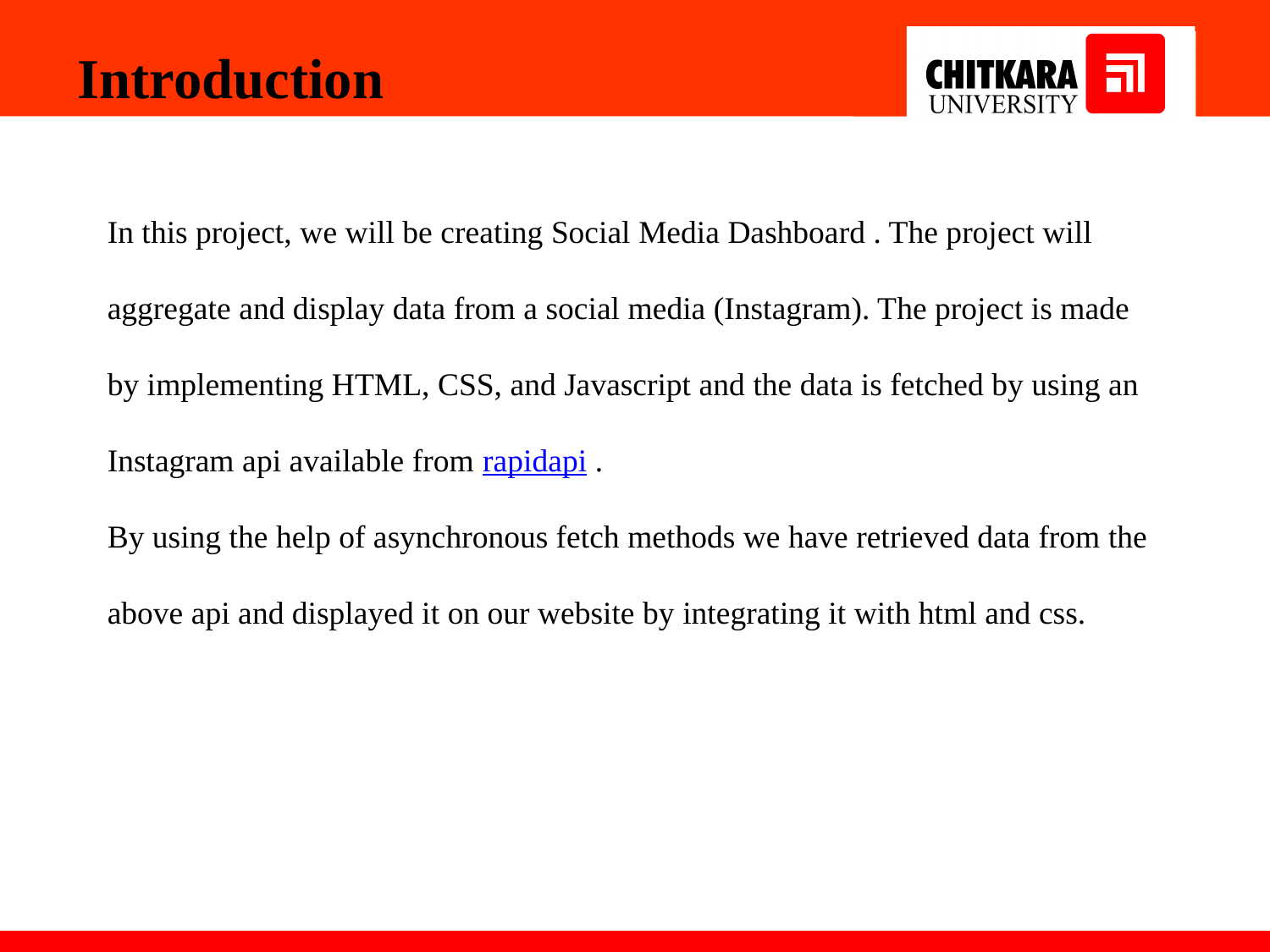

Introduction
In this project, we will be creating Social Media Dashboard . The project will aggregate and display data from a social media (Instagram). The project is made by implementing HTML, CSS, and Javascript and the data is fetched by using an Instagram api available from rapidapi .
By using the help of asynchronous fetch methods we have retrieved data from the above api and displayed it on our website by integrating it with html and css.